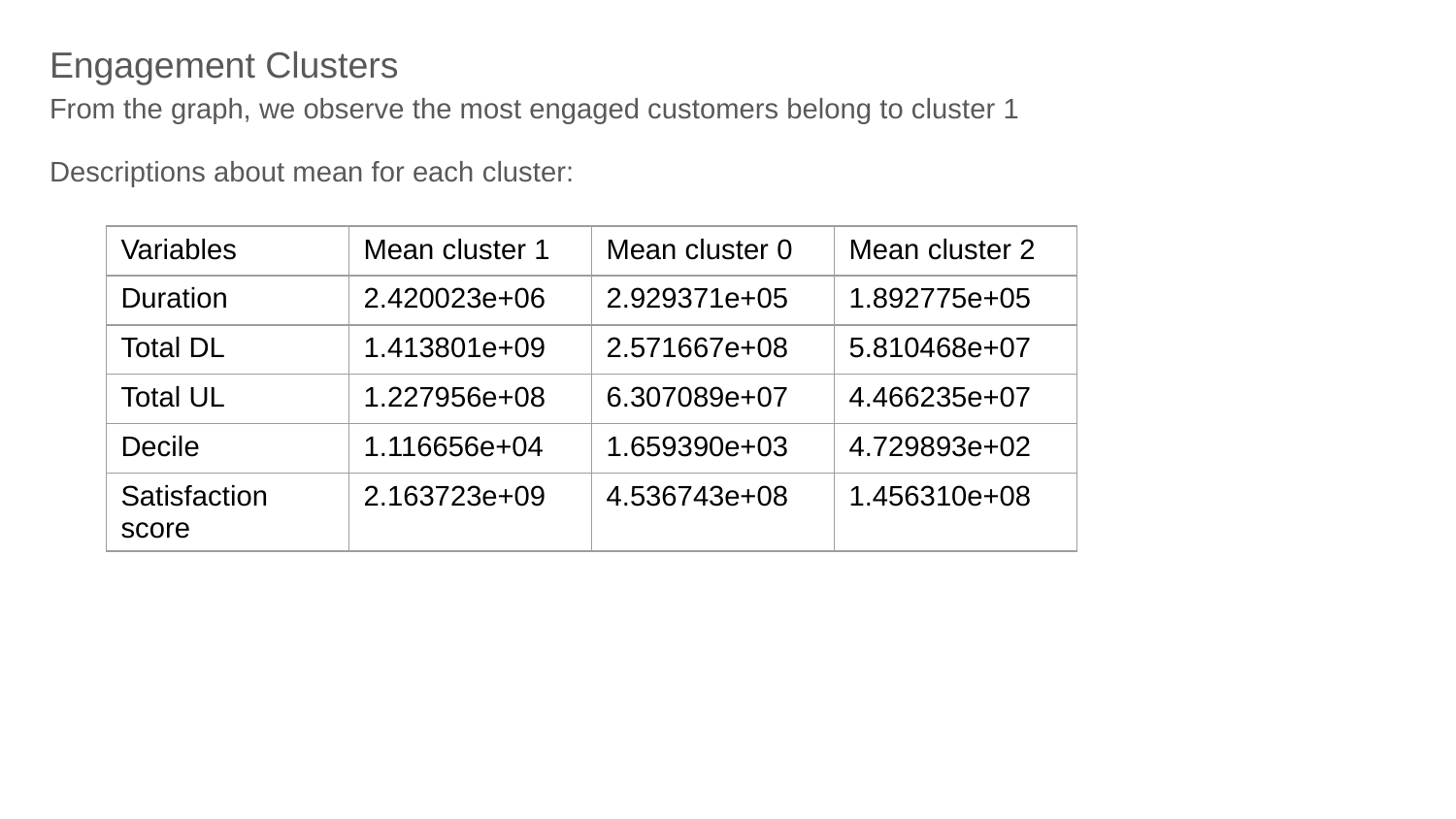

Engagement Clusters
From the graph, we observe the most engaged customers belong to cluster 1
Descriptions about mean for each cluster:

| Variables | Mean cluster 1 | Mean cluster 0 | Mean cluster 2 |
| --- | --- | --- | --- |
| Duration | 2.420023e+06 | 2.929371e+05 | 1.892775e+05 |
| Total DL | 1.413801e+09 | 2.571667e+08 | 5.810468e+07 |
| Total UL | 1.227956e+08 | 6.307089e+07 | 4.466235e+07 |
| Decile | 1.116656e+04 | 1.659390e+03 | 4.729893e+02 |
| Satisfaction score | 2.163723e+09 | 4.536743e+08 | 1.456310e+08 |